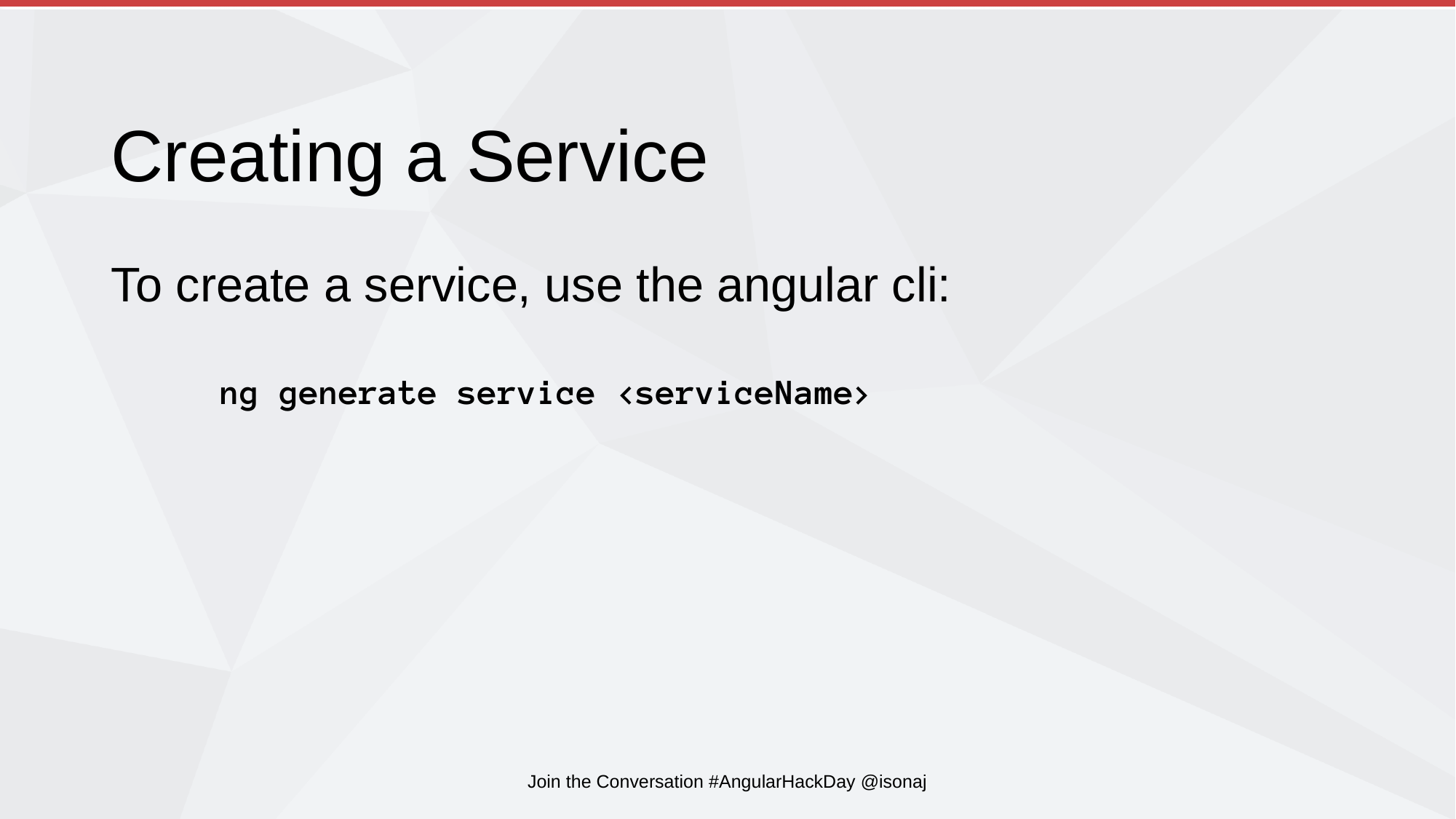

# Creating a Service
To create a service, use the angular cli:
	ng generate service <serviceName>

Join the Conversation #AngularHackDay @isonaj